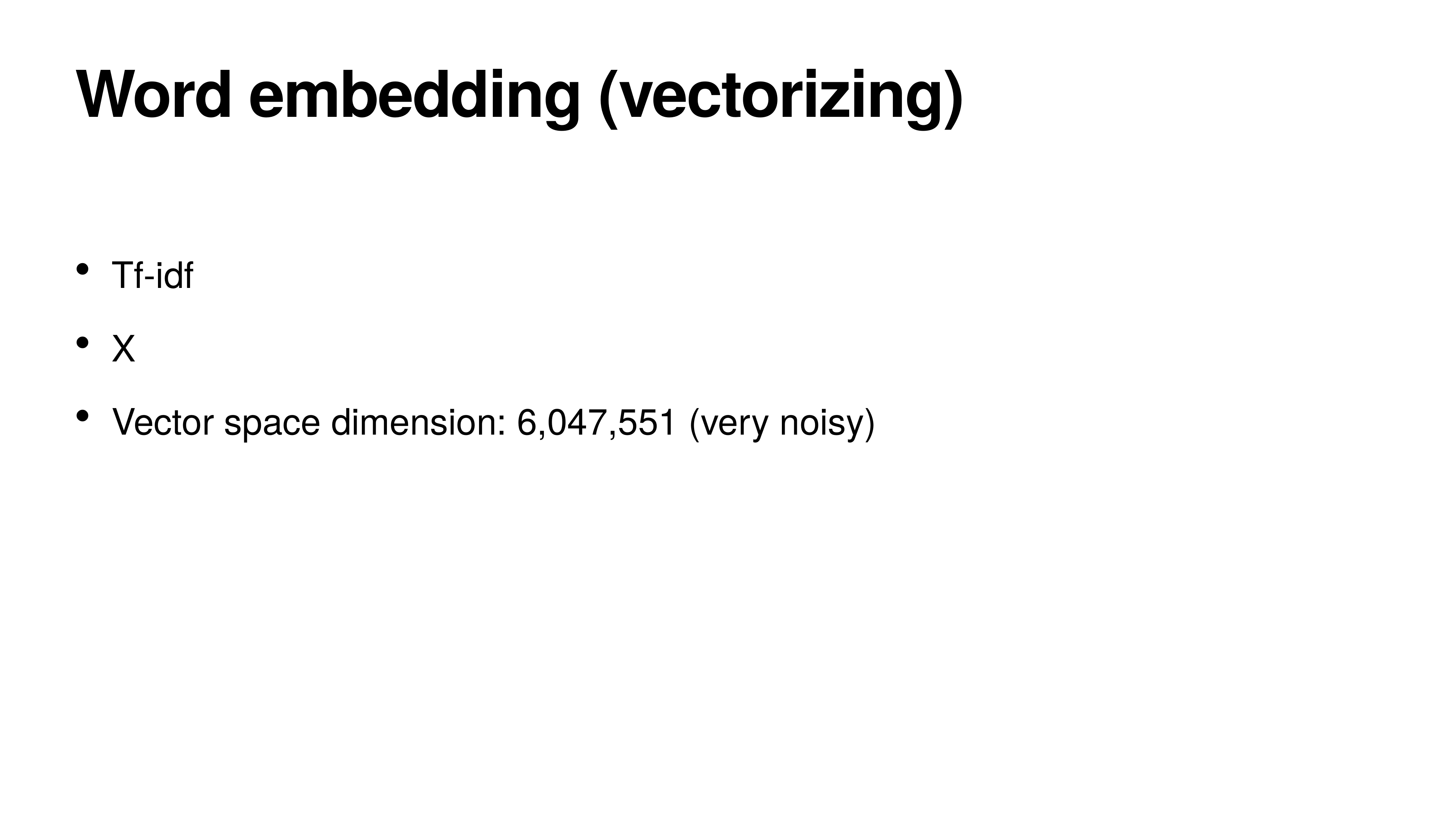

# Word embedding (vectorizing)
Tf-idf
X
Vector space dimension: 6,047,551 (very noisy)